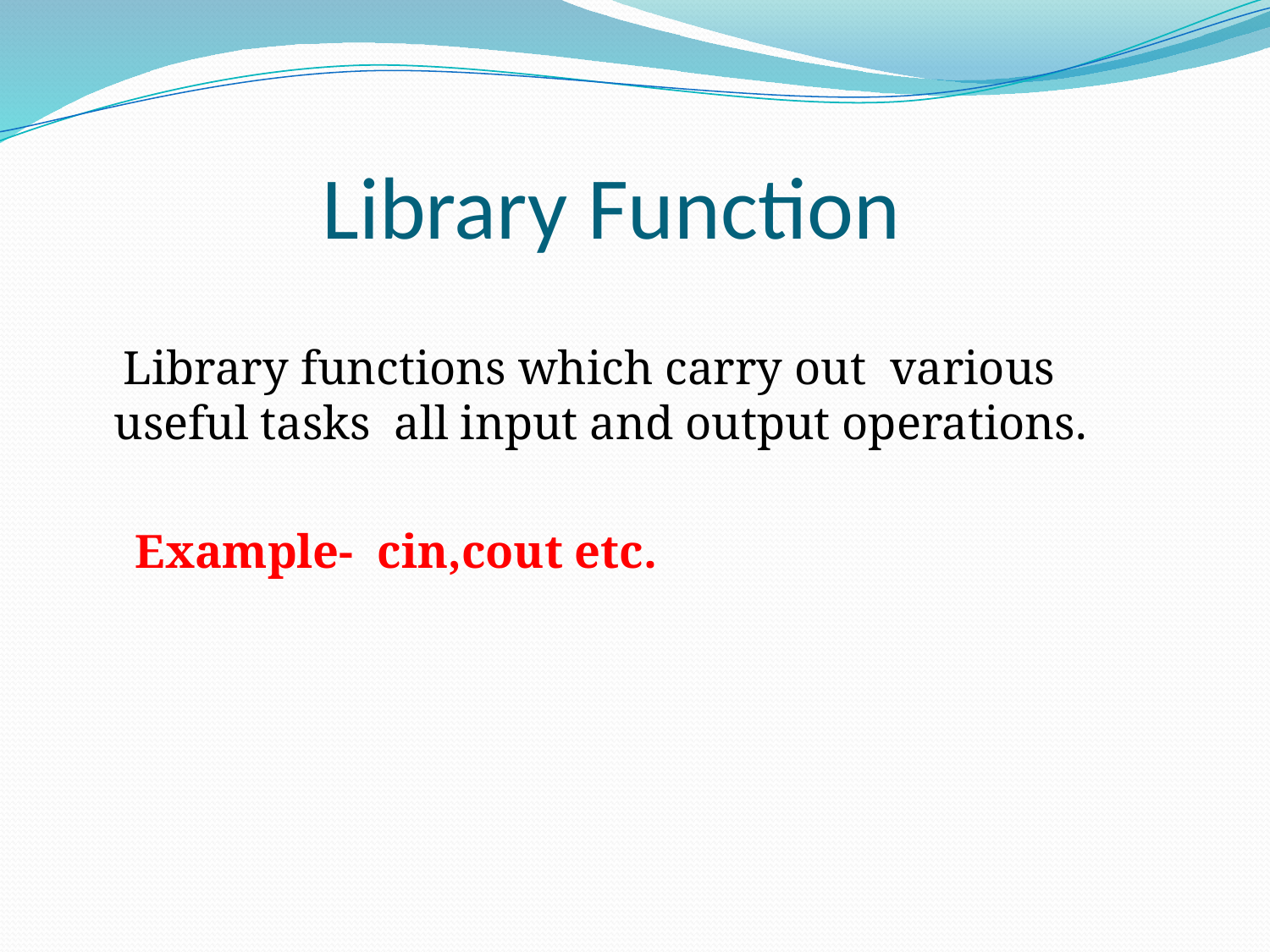

# Library Function

    Library functions which carry out  various useful tasks  all input and output operations.

     Example-  cin,cout etc.